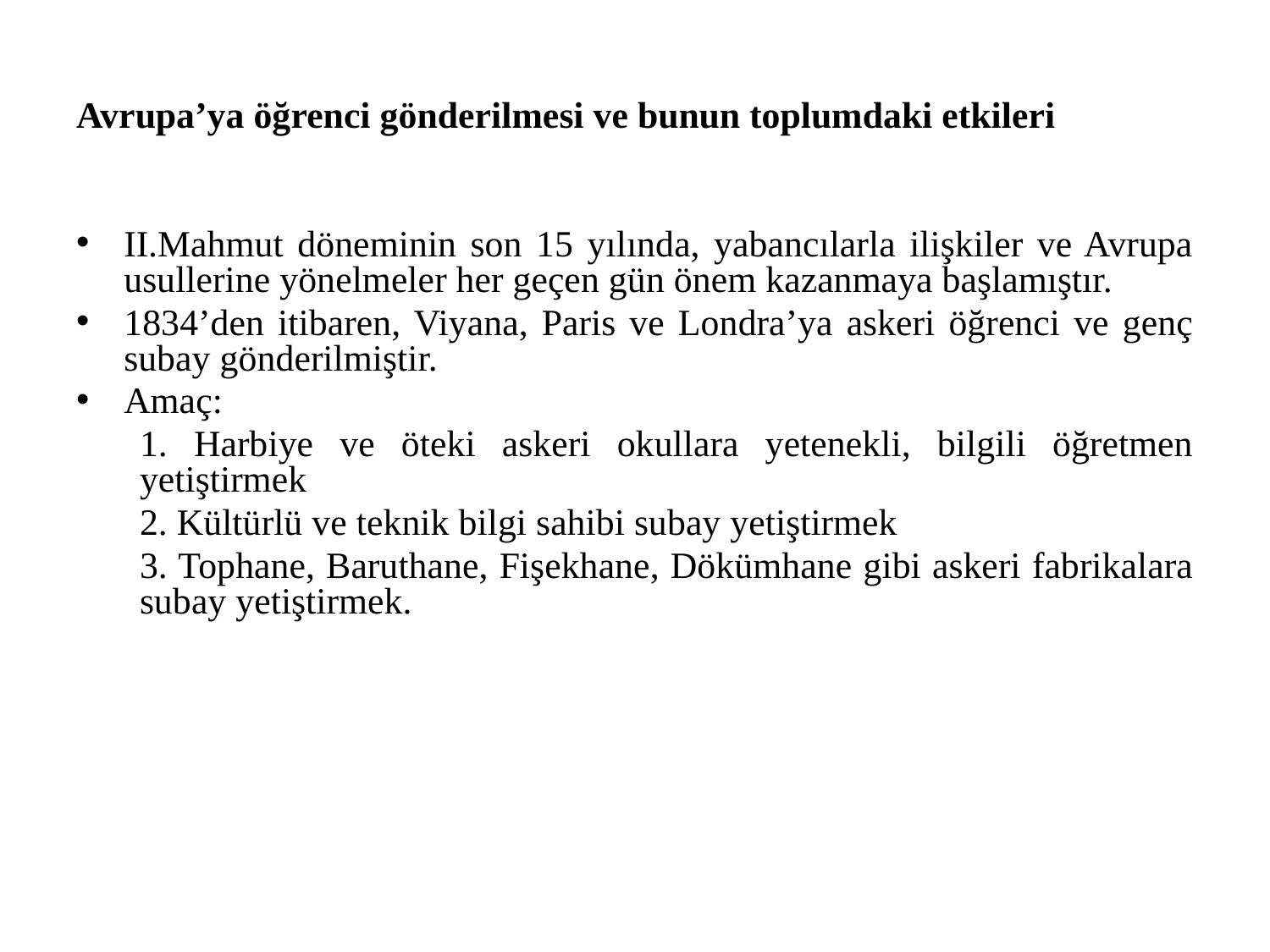

# Avrupa’ya öğrenci gönderilmesi ve bunun toplumdaki etkileri
II.Mahmut döneminin son 15 yılında, yabancılarla ilişkiler ve Avrupa usullerine yönelmeler her geçen gün önem kazanmaya başlamıştır.
1834’den itibaren, Viyana, Paris ve Londra’ya askeri öğrenci ve genç subay gönderilmiştir.
Amaç:
1. Harbiye ve öteki askeri okullara yetenekli, bilgili öğretmen yetiştirmek
2. Kültürlü ve teknik bilgi sahibi subay yetiştirmek
3. Tophane, Baruthane, Fişekhane, Dökümhane gibi askeri fabrikalara subay yetiştirmek.